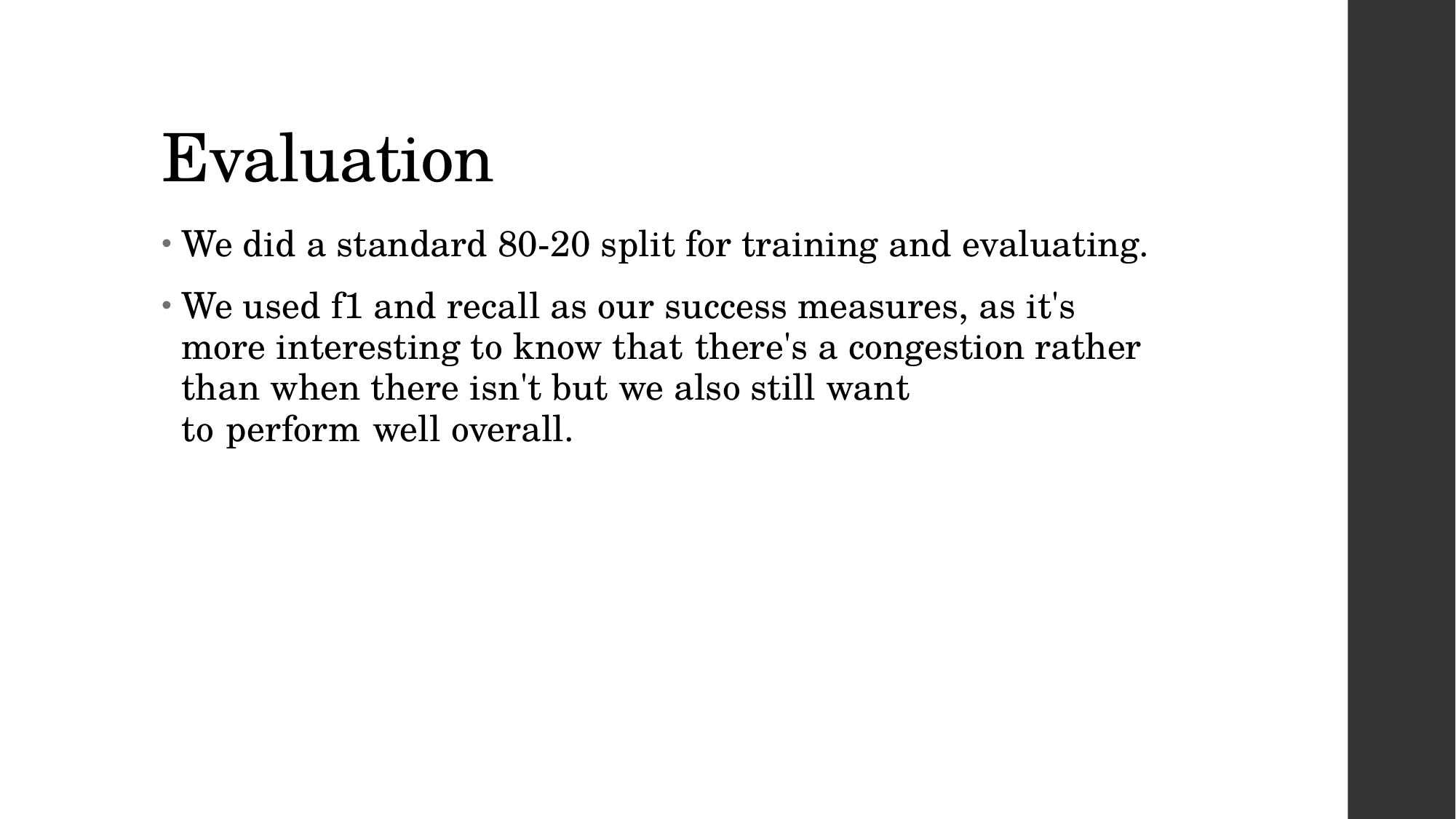

# Evaluation
We did a standard 80-20 split for training and evaluating.
We used f1 and recall as our success measures, as it's more interesting to know that there's a congestion rather than when there isn't but we also still want to perform well overall.